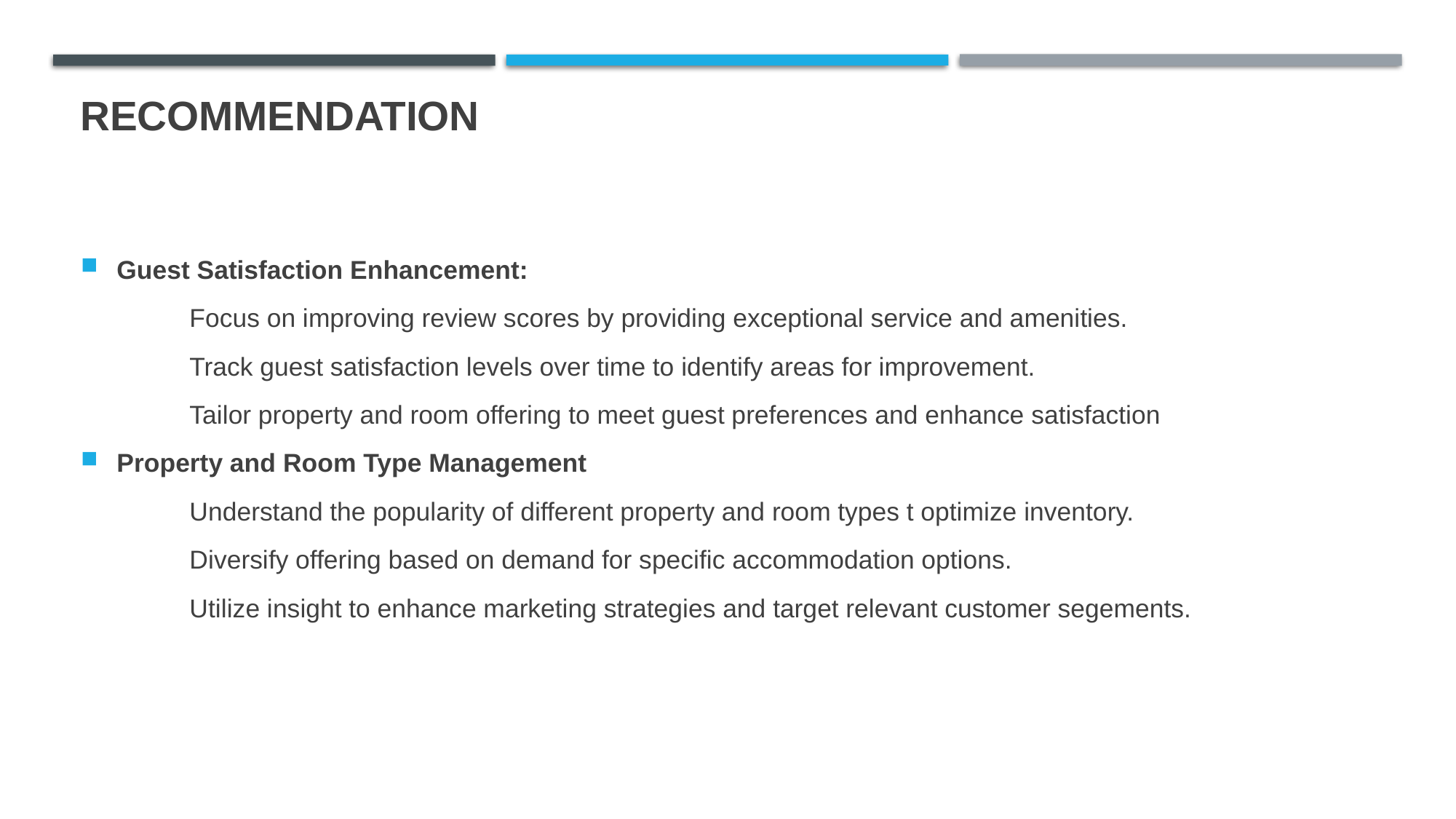

# Recommendation
Guest Satisfaction Enhancement:
	Focus on improving review scores by providing exceptional service and amenities.
	Track guest satisfaction levels over time to identify areas for improvement.
	Tailor property and room offering to meet guest preferences and enhance satisfaction
Property and Room Type Management
	Understand the popularity of different property and room types t optimize inventory.
	Diversify offering based on demand for specific accommodation options.
	Utilize insight to enhance marketing strategies and target relevant customer segements.